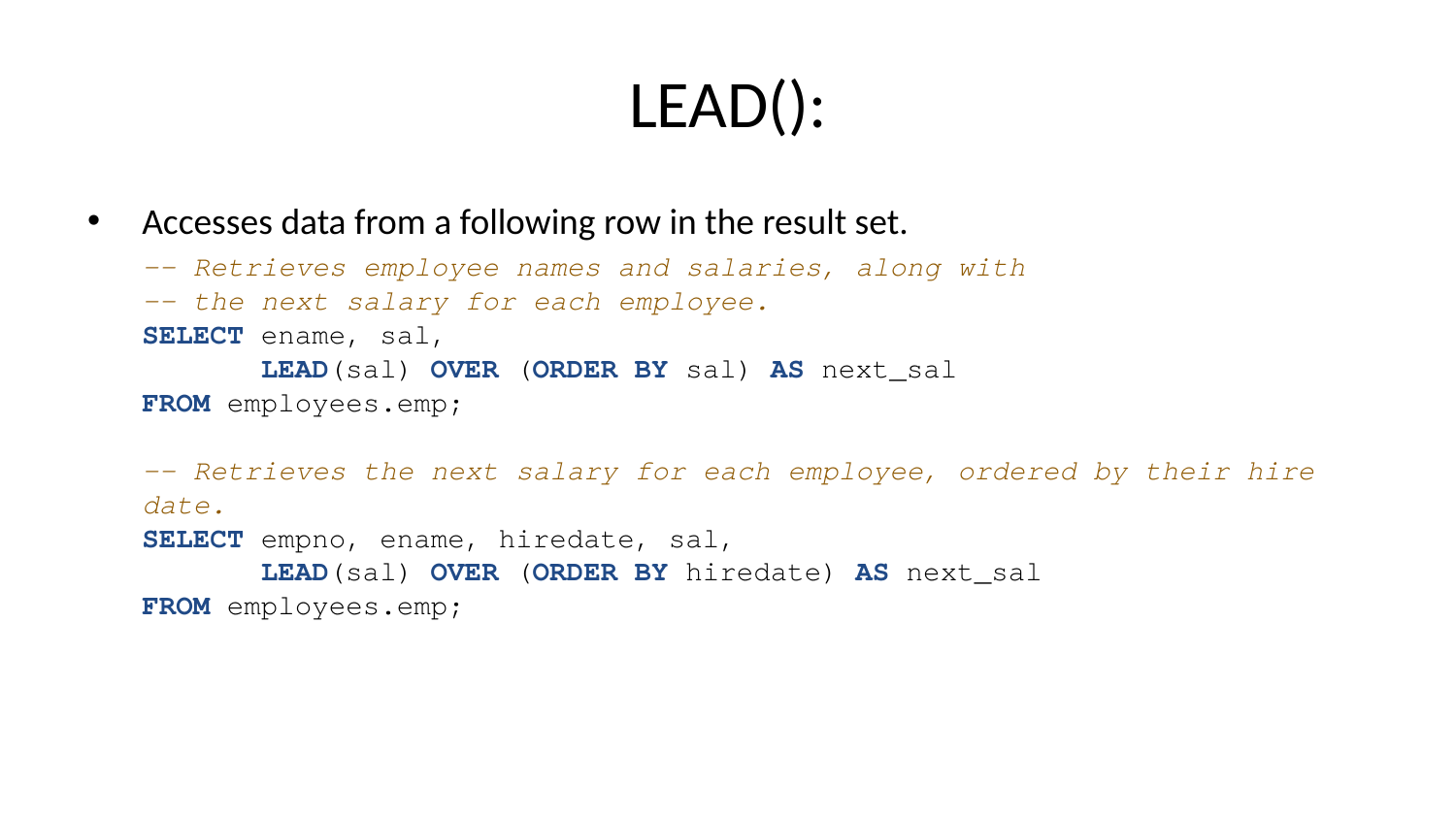

# LEAD():
Accesses data from a following row in the result set.
-- Retrieves employee names and salaries, along with
-- the next salary for each employee.
SELECT ename, sal,
       LEAD(sal) OVER (ORDER BY sal) AS next_sal
FROM employees.emp;
-- Retrieves the next salary for each employee, ordered by their hire date.
SELECT empno, ename, hiredate, sal,
       LEAD(sal) OVER (ORDER BY hiredate) AS next_sal
FROM employees.emp;